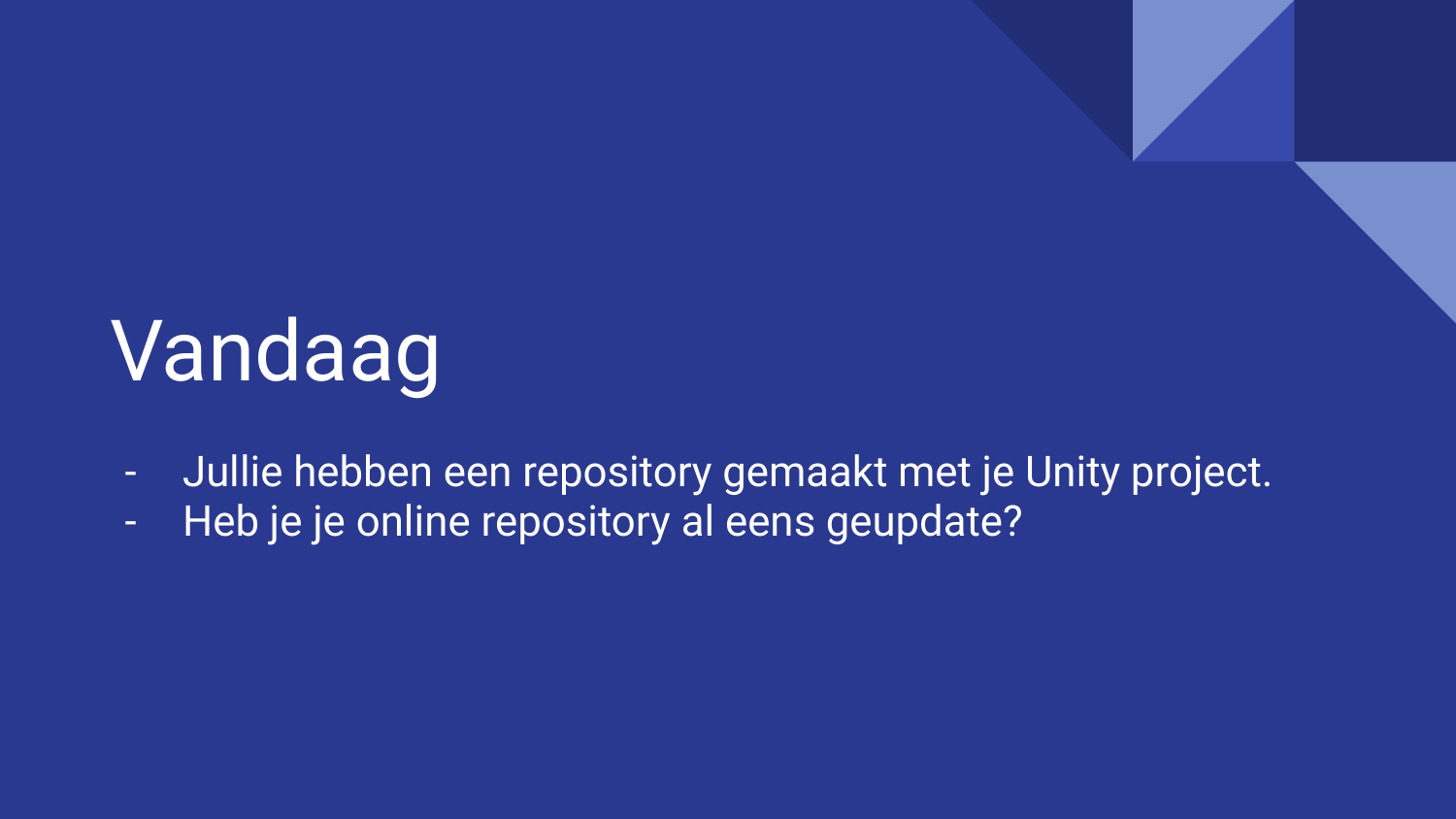

# Vandaag
Jullie hebben een repository gemaakt met je Unity project.
Heb je je online repository al eens geupdate?